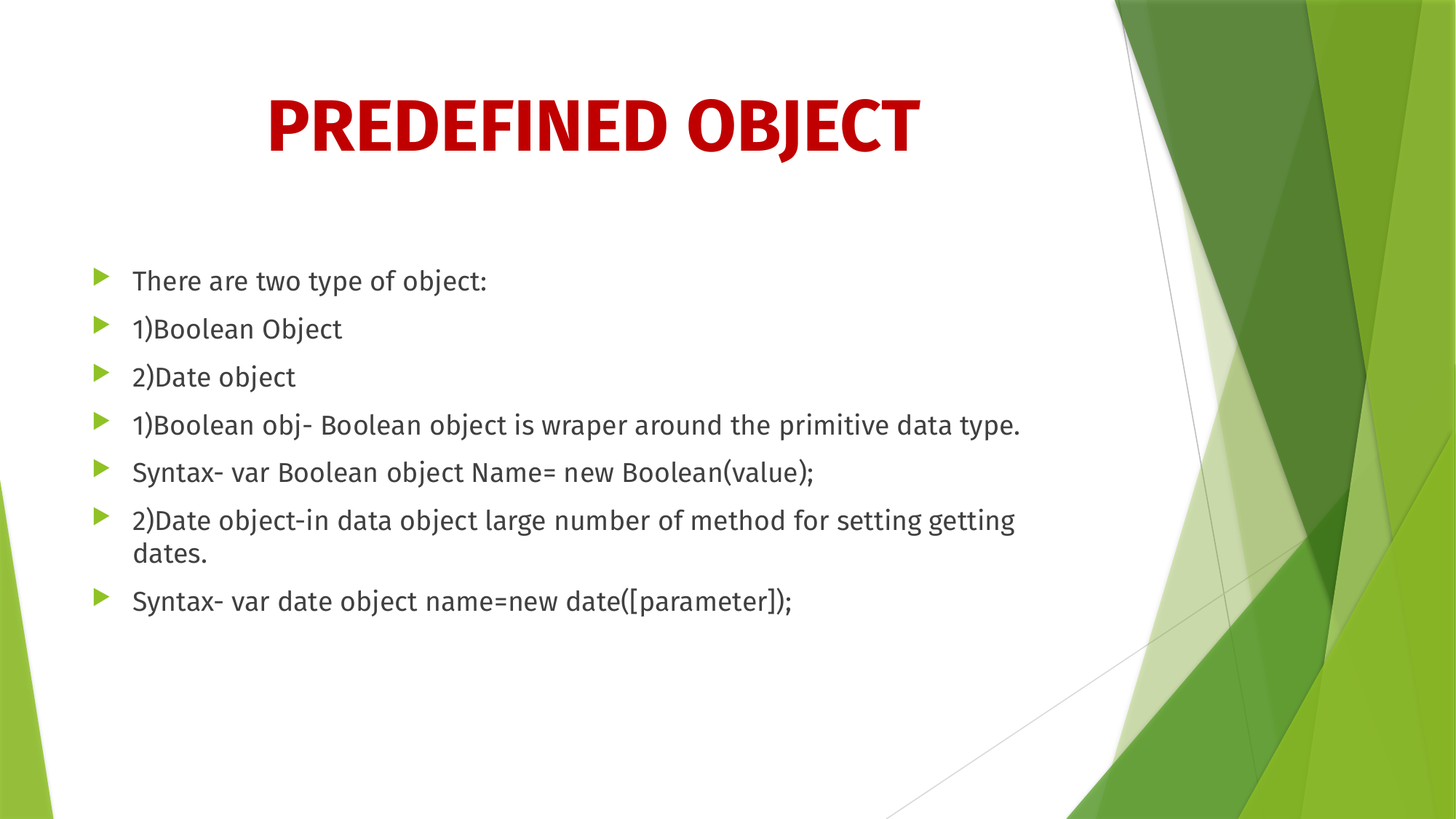

# PREDEFINED OBJECT
There are two type of object:
1)Boolean Object
2)Date object
1)Boolean obj- Boolean object is wraper around the primitive data type.
Syntax- var Boolean object Name= new Boolean(value);
2)Date object-in data object large number of method for setting getting dates.
Syntax- var date object name=new date([parameter]);